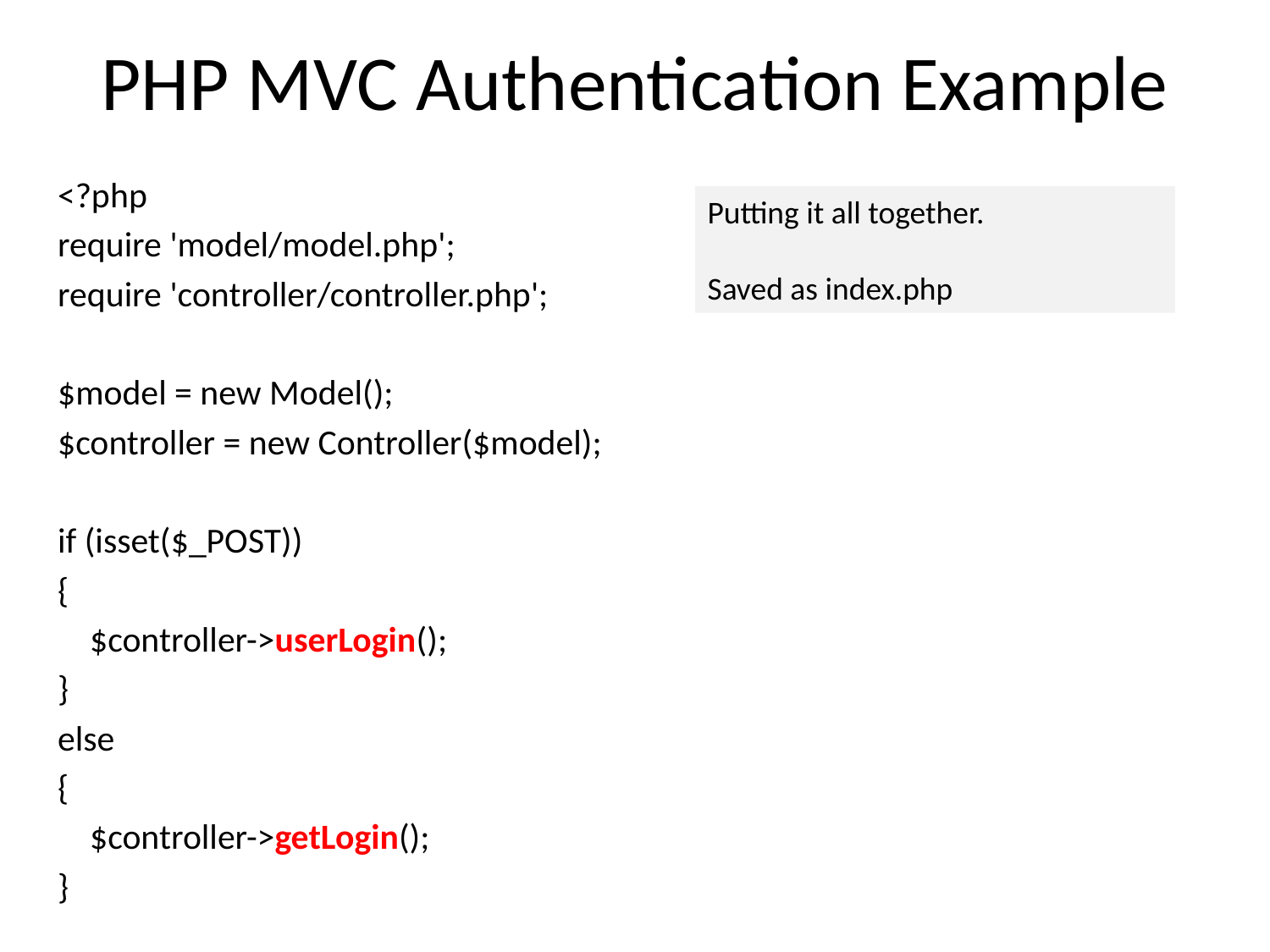

# PHP MVC Authentication Example
<?php
require 'model/model.php';
require 'controller/controller.php';

$model = new Model();
$controller = new Controller($model);

if (isset($_POST))
{
    $controller->userLogin();
}
else
{
    $controller->getLogin();
}
Putting it all together.

Saved as index.php